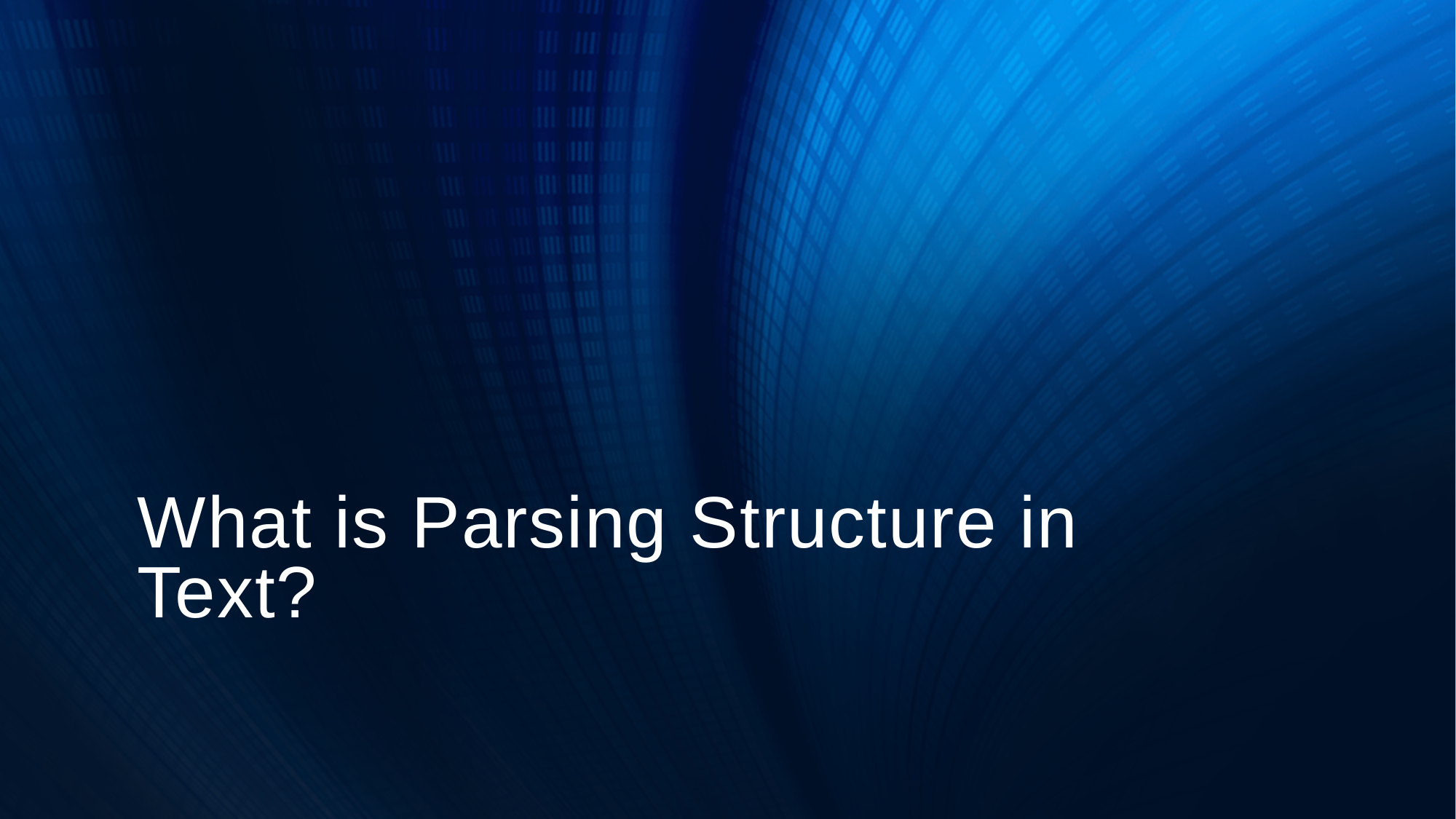

# What is Parsing Structure in Text?